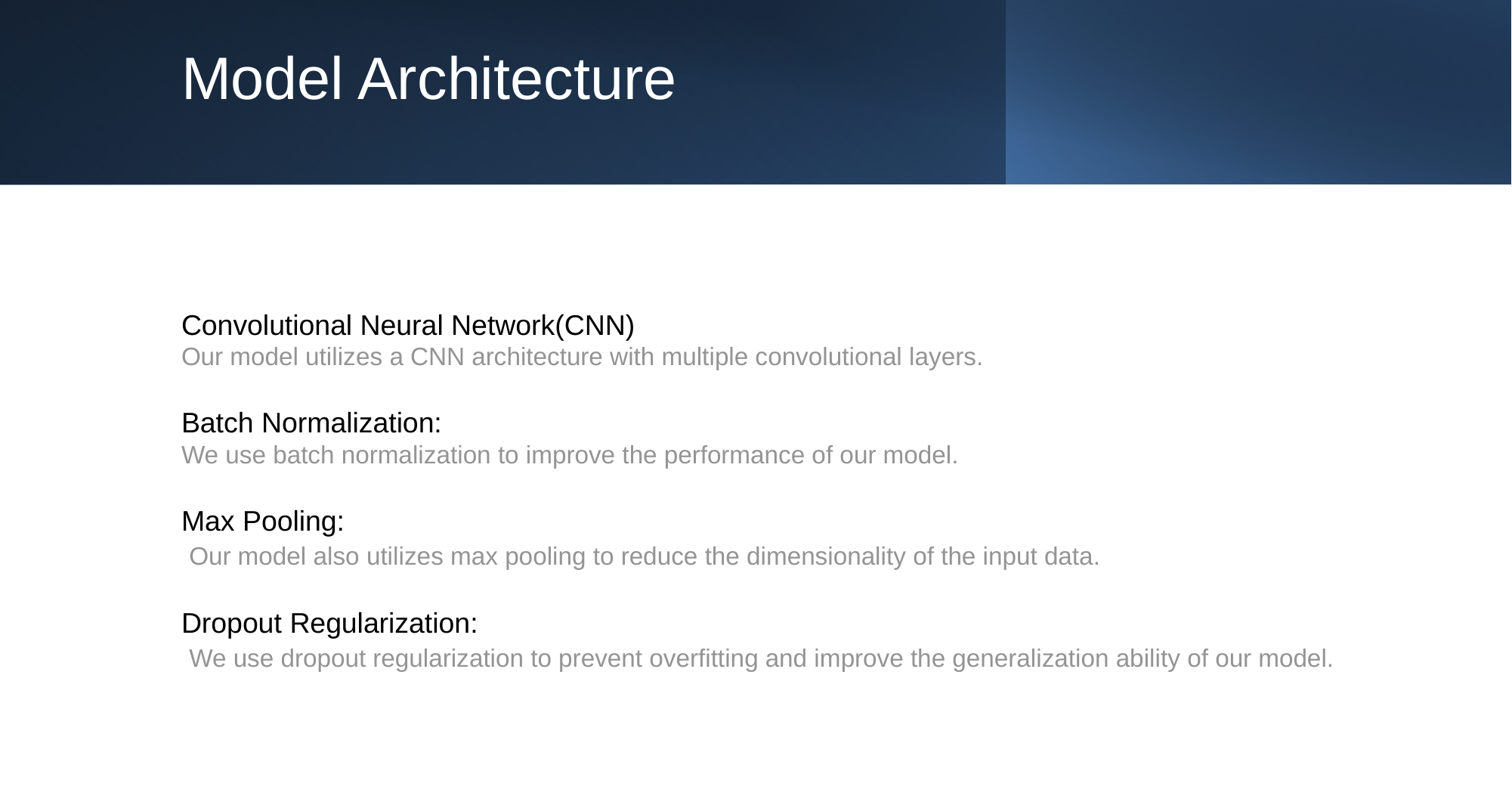

# Model Architecture
Convolutional Neural Network(CNN)
Our model utilizes a CNN architecture with multiple convolutional layers.

Batch Normalization:
We use batch normalization to improve the performance of our model.

Max Pooling:
 Our model also utilizes max pooling to reduce the dimensionality of the input data.

Dropout Regularization:
 We use dropout regularization to prevent overfitting and improve the generalization ability of our model.